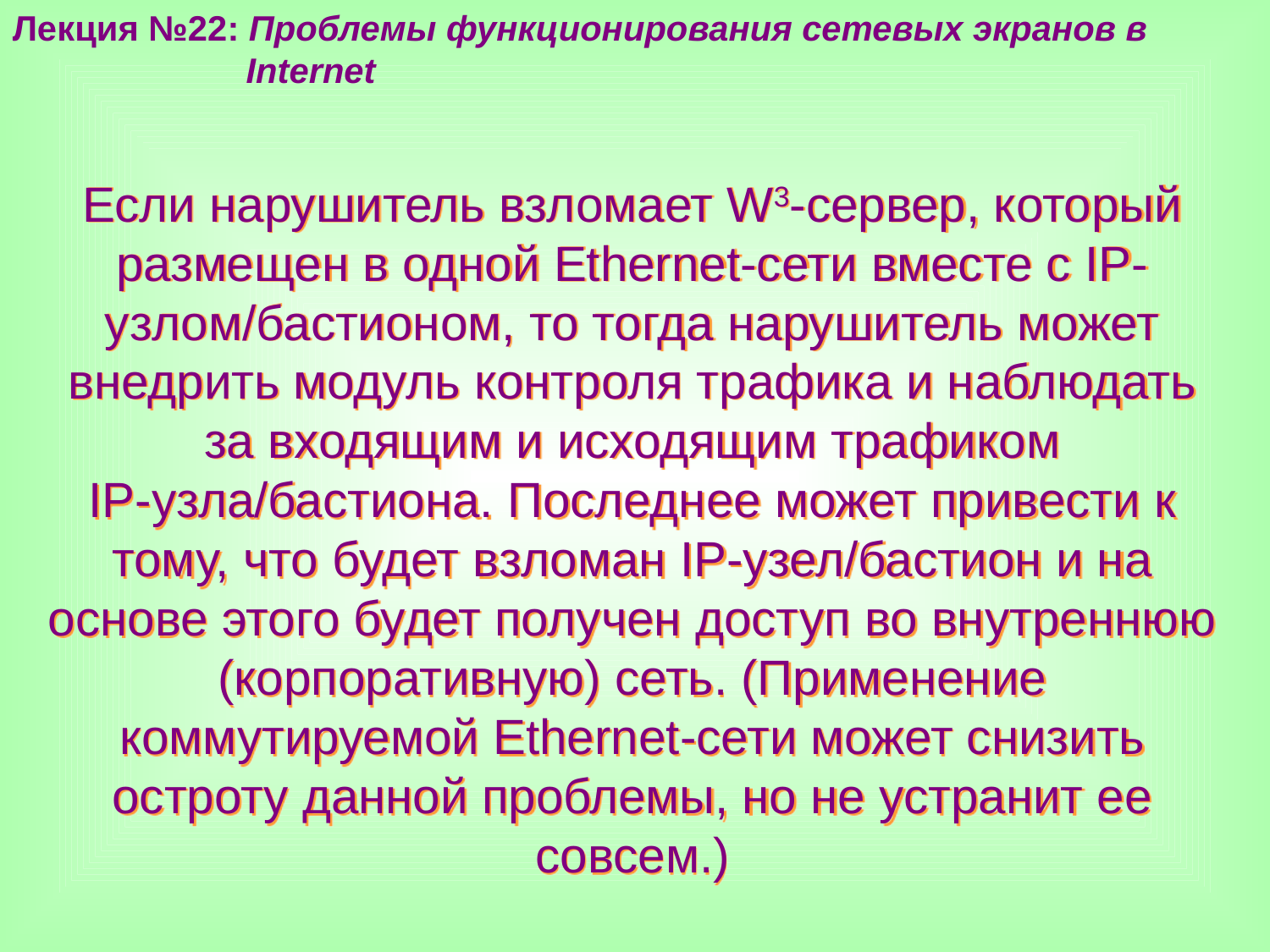

Лекция №22: Проблемы функционирования сетевых экранов в
                        Internet
Если нарушитель взломает W3-сервер, который размещен в одной Ethernet-сети вместе с IP-узлом/бастионом, то тогда нарушитель может внедрить модуль контроля трафика и наблюдать за входящим и исходящим трафиком IP-узла/бастиона. Последнее может привести к тому, что будет взломан IP-узел/бастион и на основе этого будет получен доступ во внутреннюю (корпоративную) сеть. (Применение коммутируемой Ethernet-сети может снизить остроту данной проблемы, но не устранит ее совсем.)